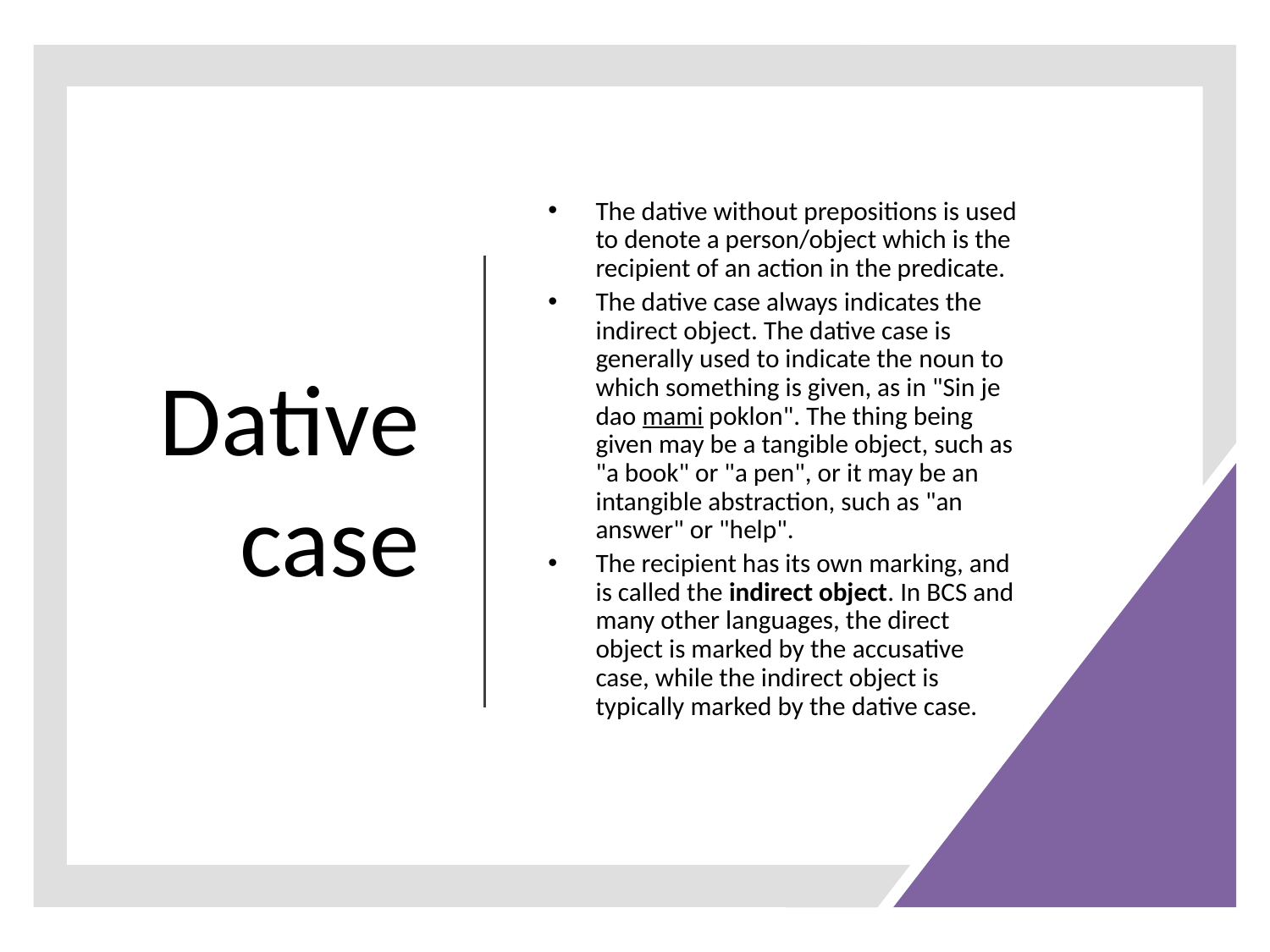

# Dative case
The dative without prepositions is used to denote a person/object which is the recipient of an action in the predicate.
The dative case always indicates the indirect object. The dative case is generally used to indicate the noun to which something is given, as in "Sin je dao mami poklon". The thing being given may be a tangible object, such as "a book" or "a pen", or it may be an intangible abstraction, such as "an answer" or "help".
The recipient has its own marking, and is called the indirect object. In BCS and many other languages, the direct object is marked by the accusative case, while the indirect object is typically marked by the dative case.